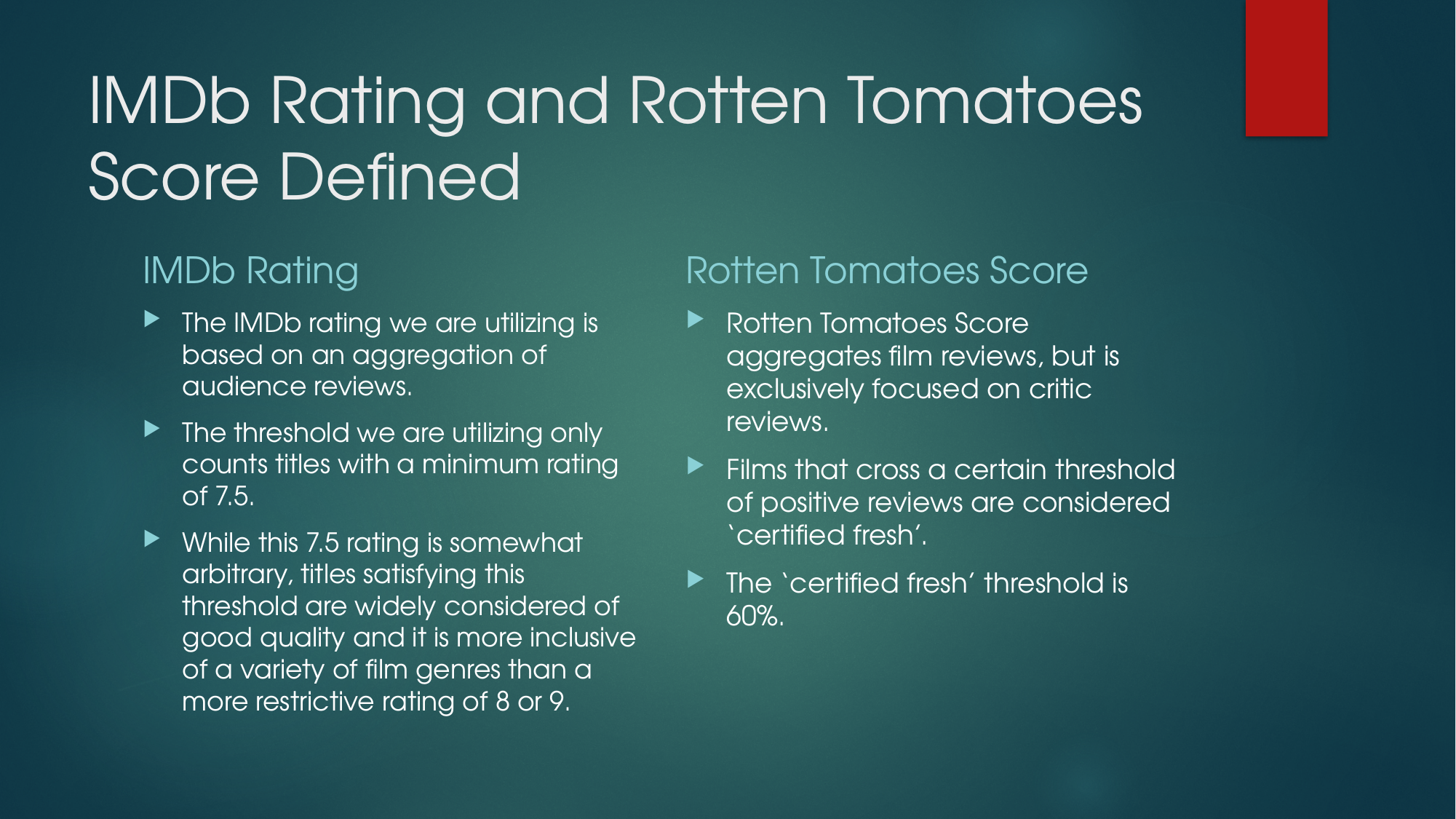

# IMDb Rating and Rotten Tomatoes Score Defined
IMDb Rating
Rotten Tomatoes Score
The IMDb rating we are utilizing is based on an aggregation of audience reviews.
The threshold we are utilizing only counts titles with a minimum rating of 7.5.
While this 7.5 rating is somewhat arbitrary, titles satisfying this threshold are widely considered of good quality and it is more inclusive of a variety of film genres than a more restrictive rating of 8 or 9.
Rotten Tomatoes Score aggregates film reviews, but is exclusively focused on critic reviews.
Films that cross a certain threshold of positive reviews are considered ‘certified fresh’.
The ‘certified fresh’ threshold is 60%.